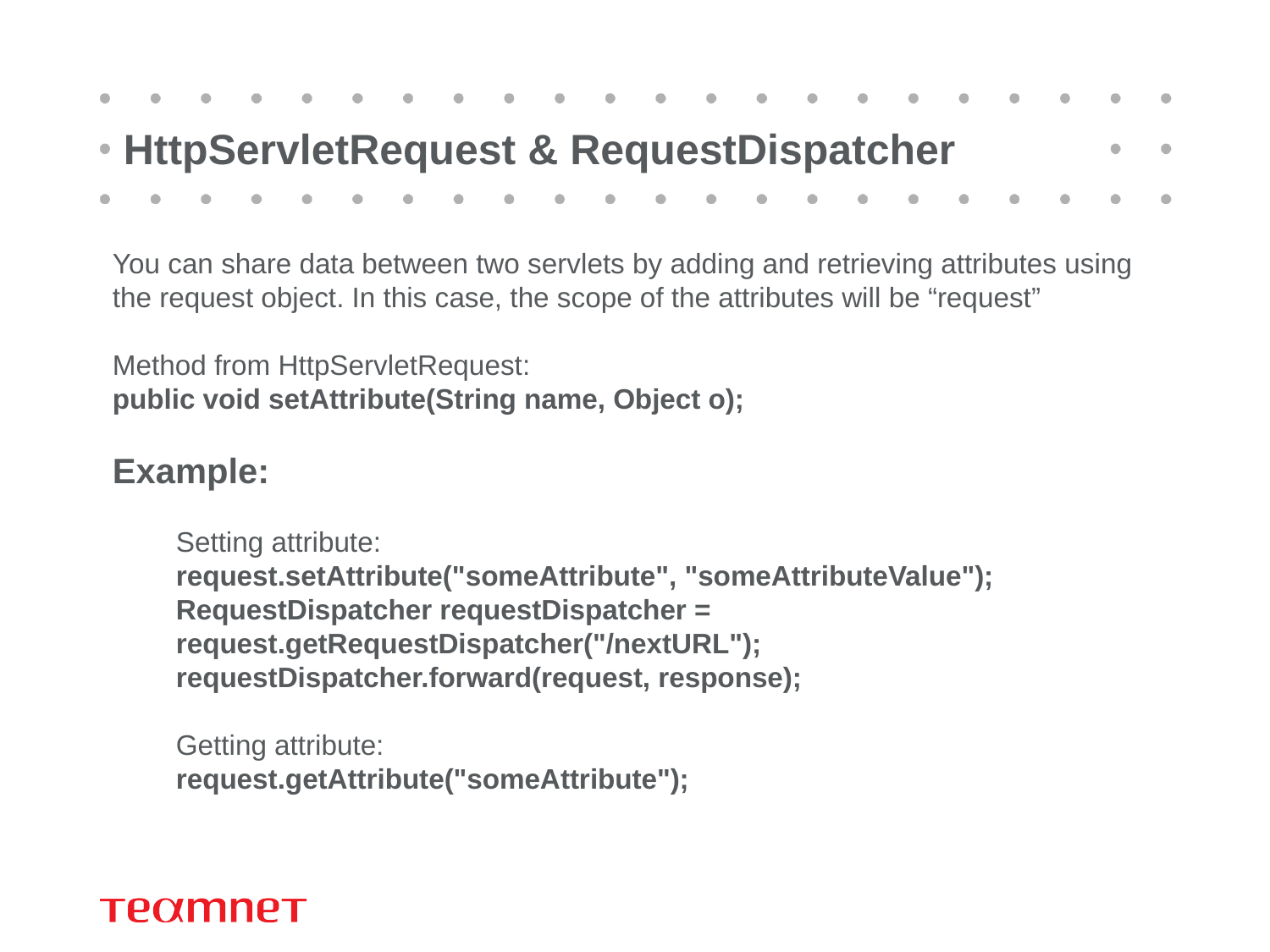

# HttpServletRequest & RequestDispatcher

You can share data between two servlets by adding and retrieving attributes using the request object. In this case, the scope of the attributes will be “request”

Method from HttpServletRequest:
public void setAttribute(String name, Object o);

Example:

Setting attribute:
request.setAttribute("someAttribute", "someAttributeValue");
RequestDispatcher requestDispatcher =
request.getRequestDispatcher("/nextURL");
requestDispatcher.forward(request, response);

Getting attribute:
request.getAttribute("someAttribute");